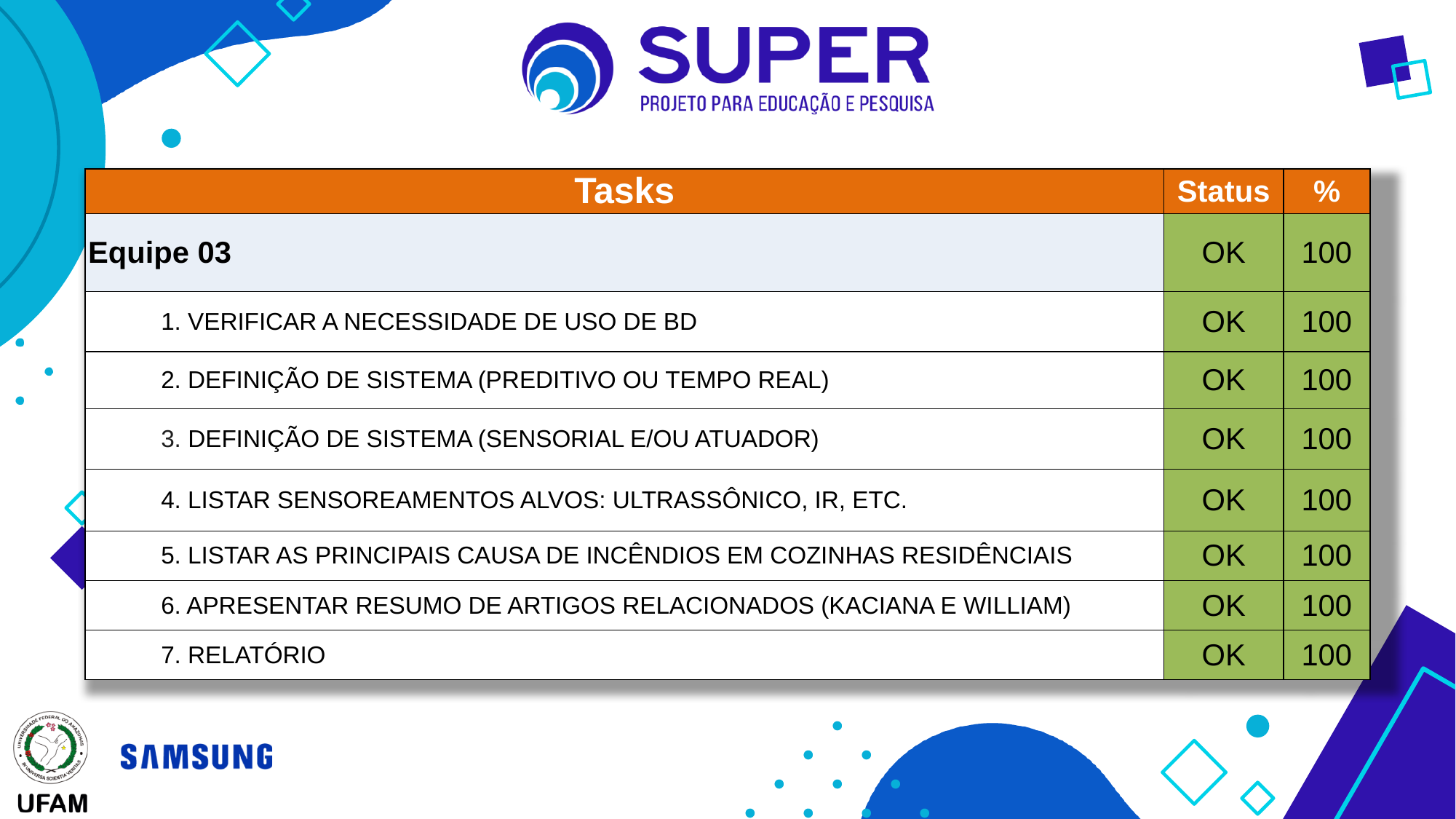

| Tasks | Status | % |
| --- | --- | --- |
| Equipe 03 | OK | 100 |
| 1. VERIFICAR A NECESSIDADE DE USO DE BD | OK | 100 |
| 2. DEFINIÇÃO DE SISTEMA (PREDITIVO OU TEMPO REAL) | OK | 100 |
| 3. DEFINIÇÃO DE SISTEMA (SENSORIAL E/OU ATUADOR) | OK | 100 |
| 4. LISTAR SENSOREAMENTOS ALVOS: ULTRASSÔNICO, IR, ETC. | OK | 100 |
| 5. LISTAR AS PRINCIPAIS CAUSA DE INCÊNDIOS EM COZINHAS RESIDÊNCIAIS | OK | 100 |
| 6. APRESENTAR RESUMO DE ARTIGOS RELACIONADOS (KACIANA E WILLIAM) | OK | 100 |
| 7. RELATÓRIO | OK | 100 |